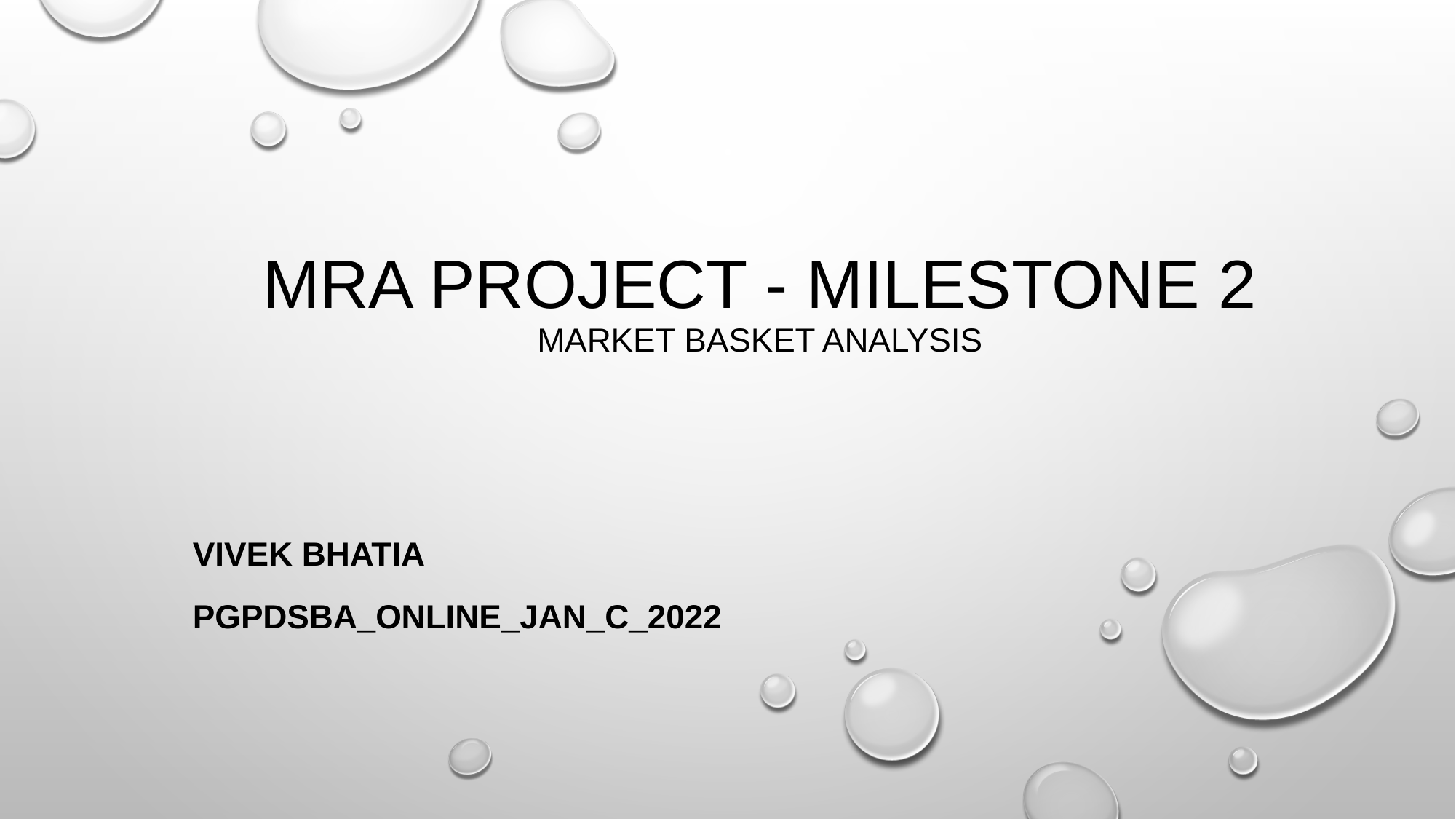

# MRA Project - Milestone 2 Market basket Analysis
Vivek Bhatia
PGPDSBA_ONLINE_JAN_C_2022